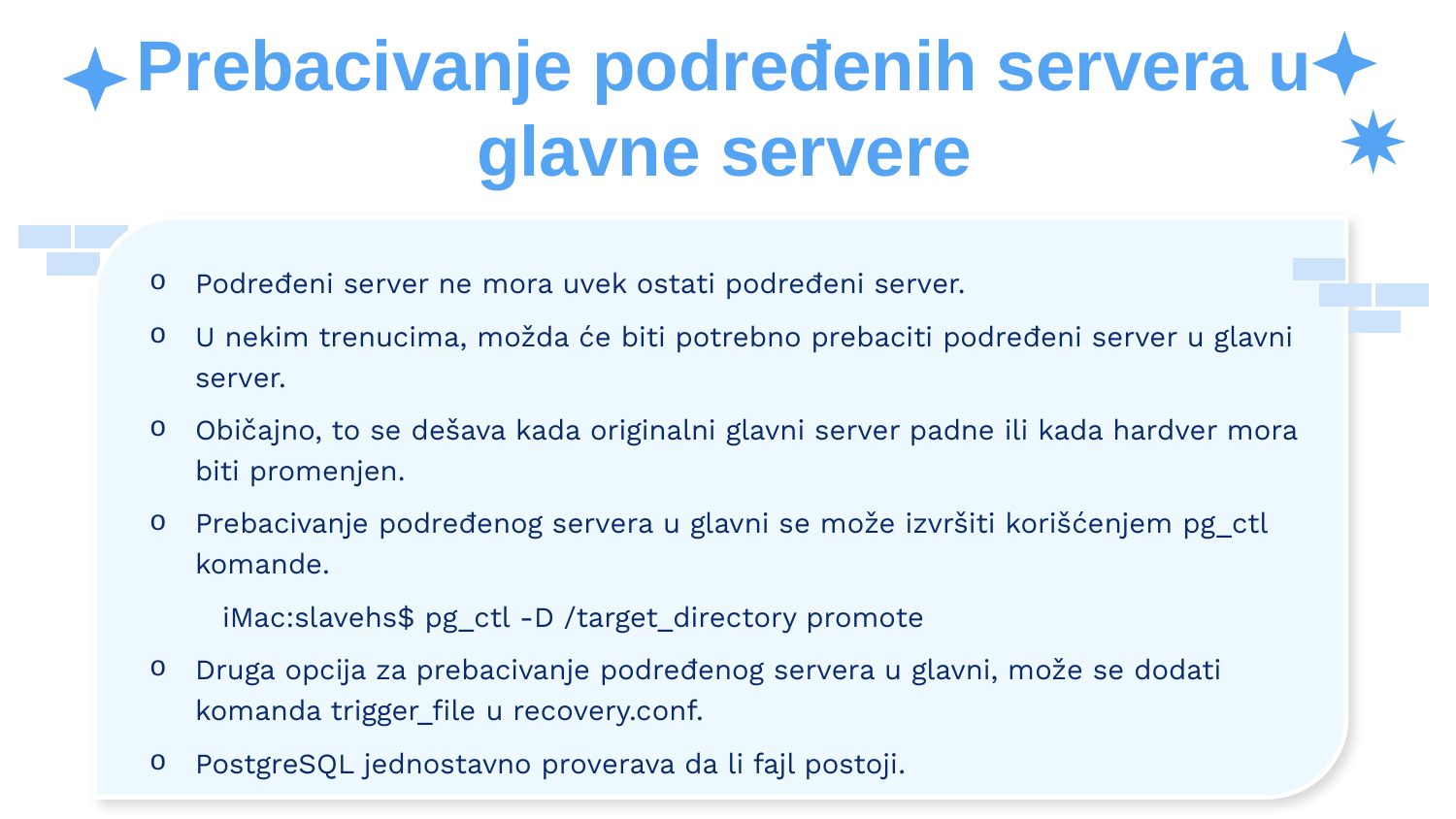

# Prebacivanje podređenih servera u glavne servere

Podređeni server ne mora uvek ostati podređeni server.
U nekim trenucima, možda će biti potrebno prebaciti podređeni server u glavni server.
Običajno, to se dešava kada originalni glavni server padne ili kada hardver mora biti promenjen.
Prebacivanje podređenog servera u glavni se može izvršiti korišćenjem pg_ctl komande.
iMac:slavehs$ pg_ctl -D /target_directory promote
Druga opcija za prebacivanje podređenog servera u glavni, može se dodati komanda trigger_file u recovery.conf.
PostgreSQL jednostavno proverava da li fajl postoji.